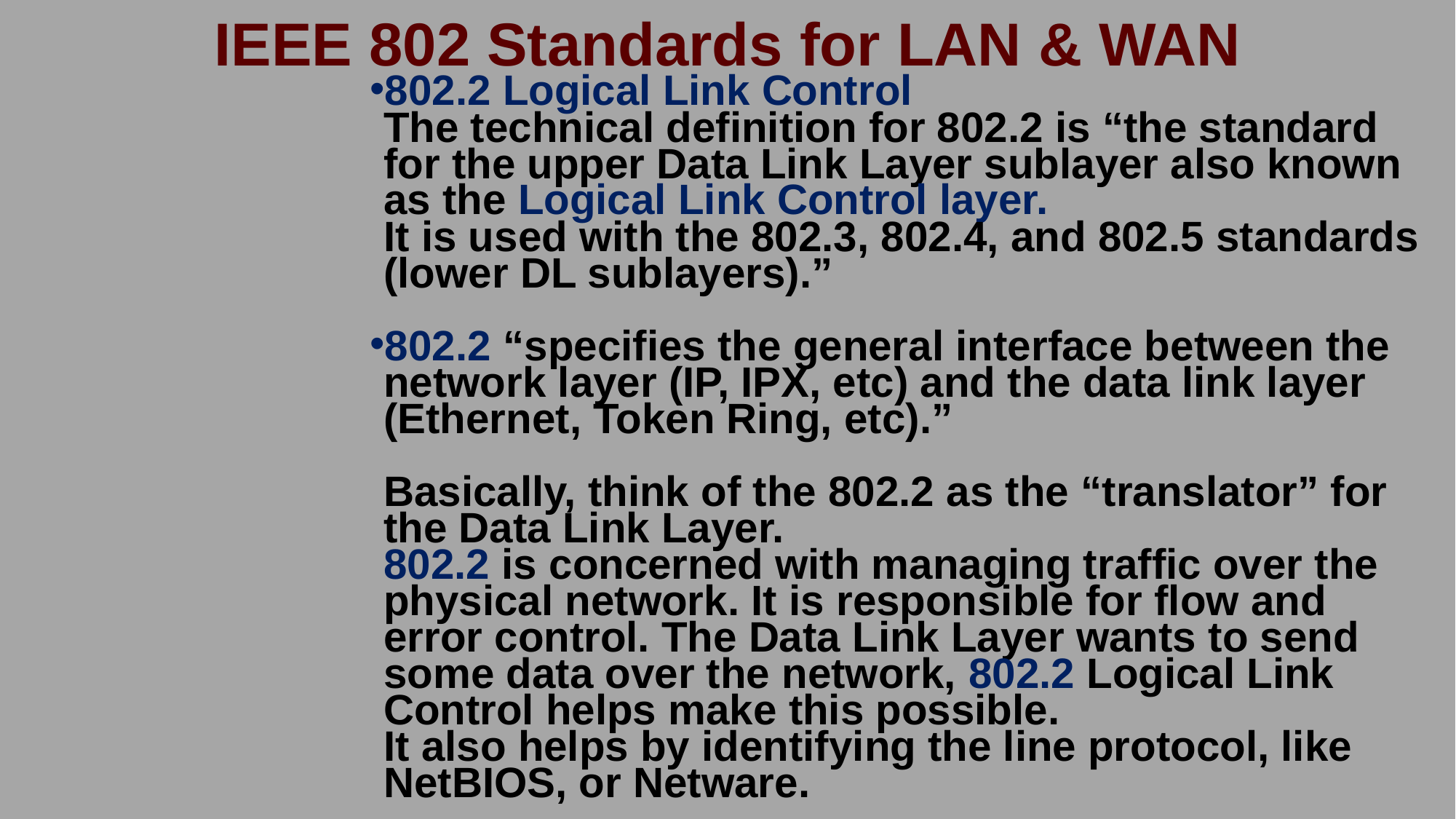

# IEEE 802 Standards for LAN & WAN
802.2 Logical Link Control
The technical definition for 802.2 is “the standard for the upper Data Link Layer sublayer also known as the Logical Link Control layer.
It is used with the 802.3, 802.4, and 802.5 standards (lower DL sublayers).”

802.2 “specifies the general interface between the network layer (IP, IPX, etc) and the data link layer (Ethernet, Token Ring, etc).”

Basically, think of the 802.2 as the “translator” for the Data Link Layer.
802.2 is concerned with managing traffic over the physical network. It is responsible for flow and error control. The Data Link Layer wants to send some data over the network, 802.2 Logical Link Control helps make this possible.
It also helps by identifying the line protocol, like NetBIOS, or Netware.